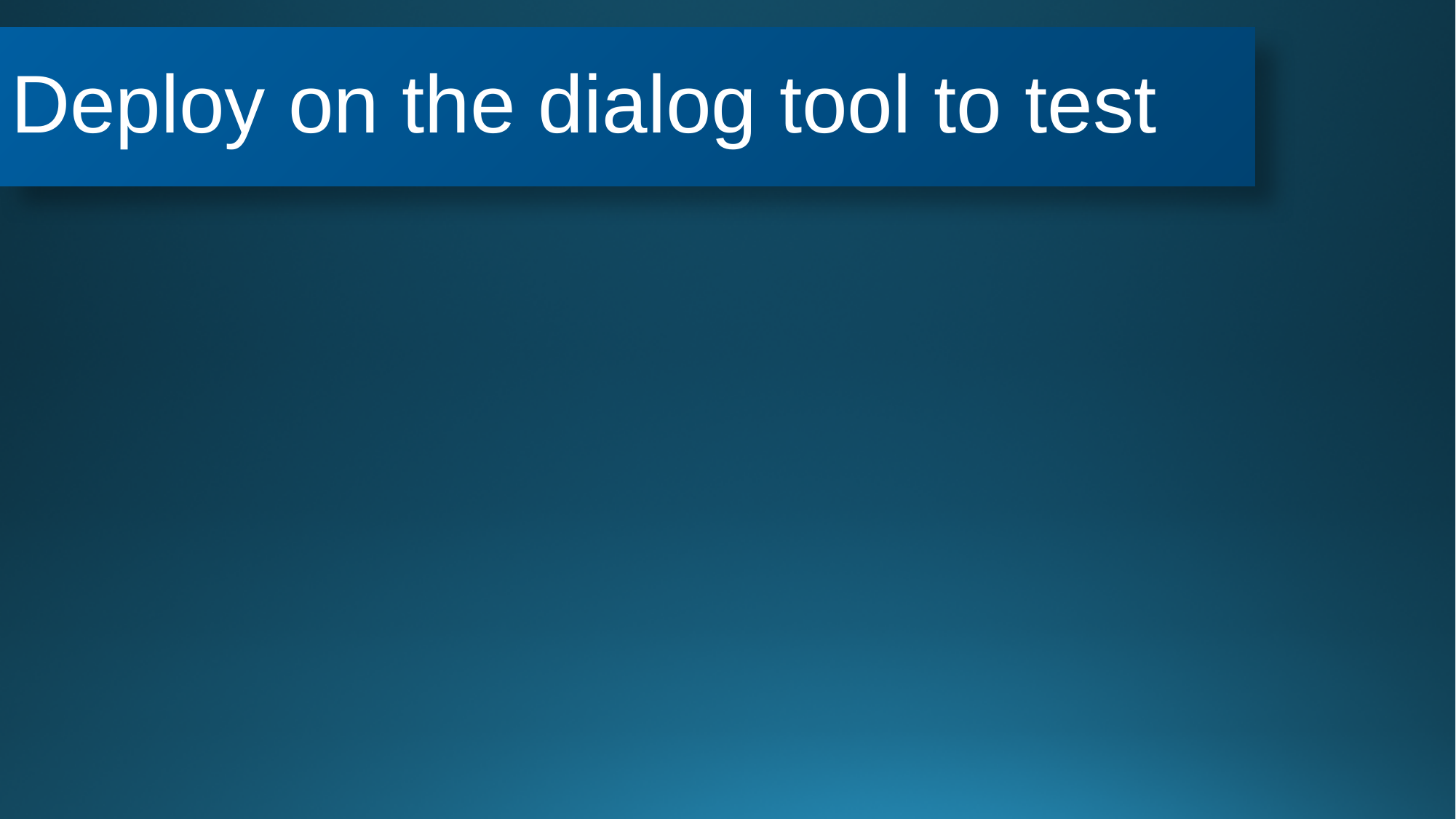

Deploy on the dialog tool to test
#